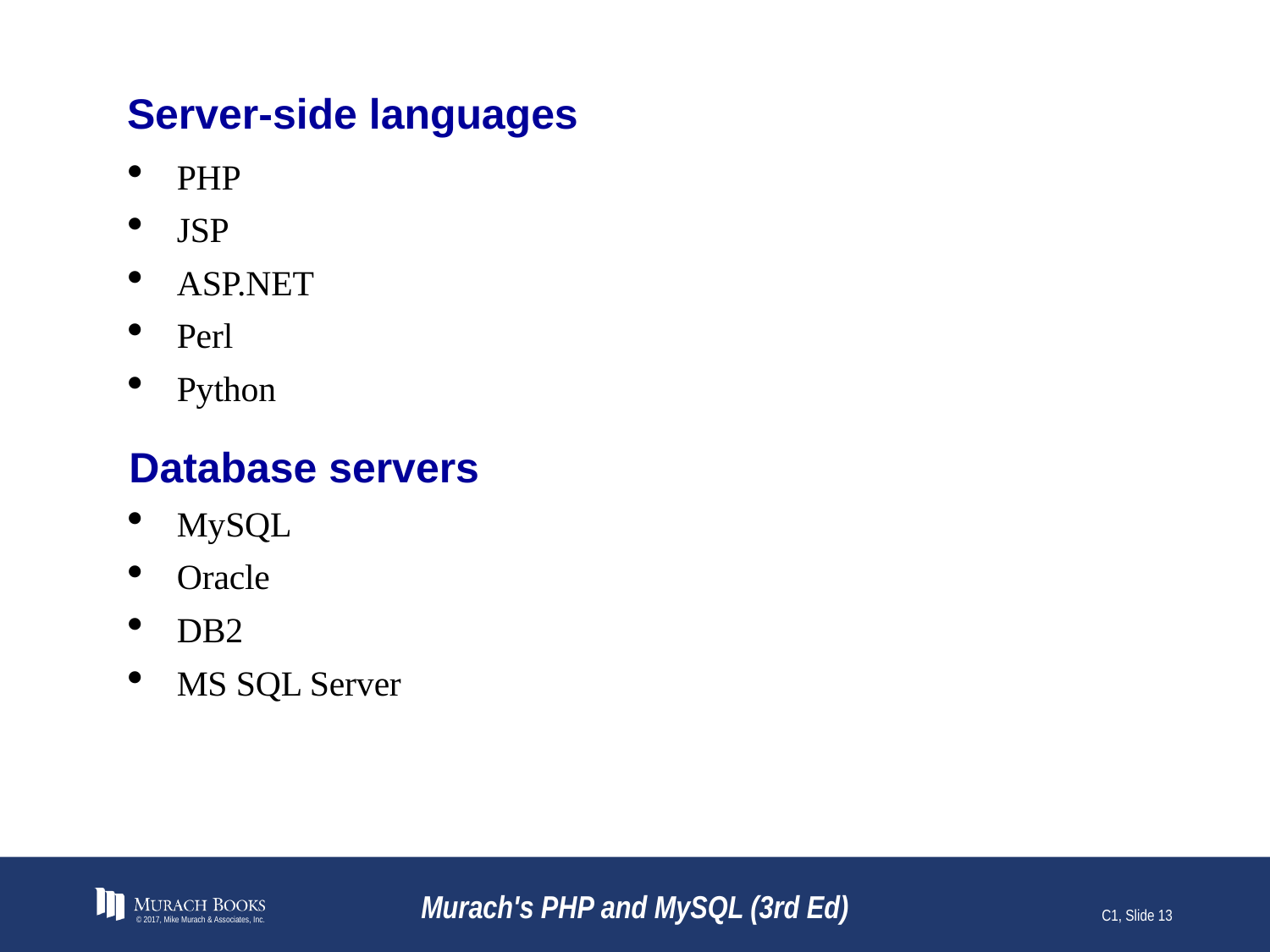

# Server-side languages
PHP
JSP
ASP.NET
Perl
Python
Database servers
MySQL
Oracle
DB2
MS SQL Server

© 2017, Mike Murach & Associates, Inc.
Murach's PHP and MySQL (3rd Ed)

C1, Slide 13